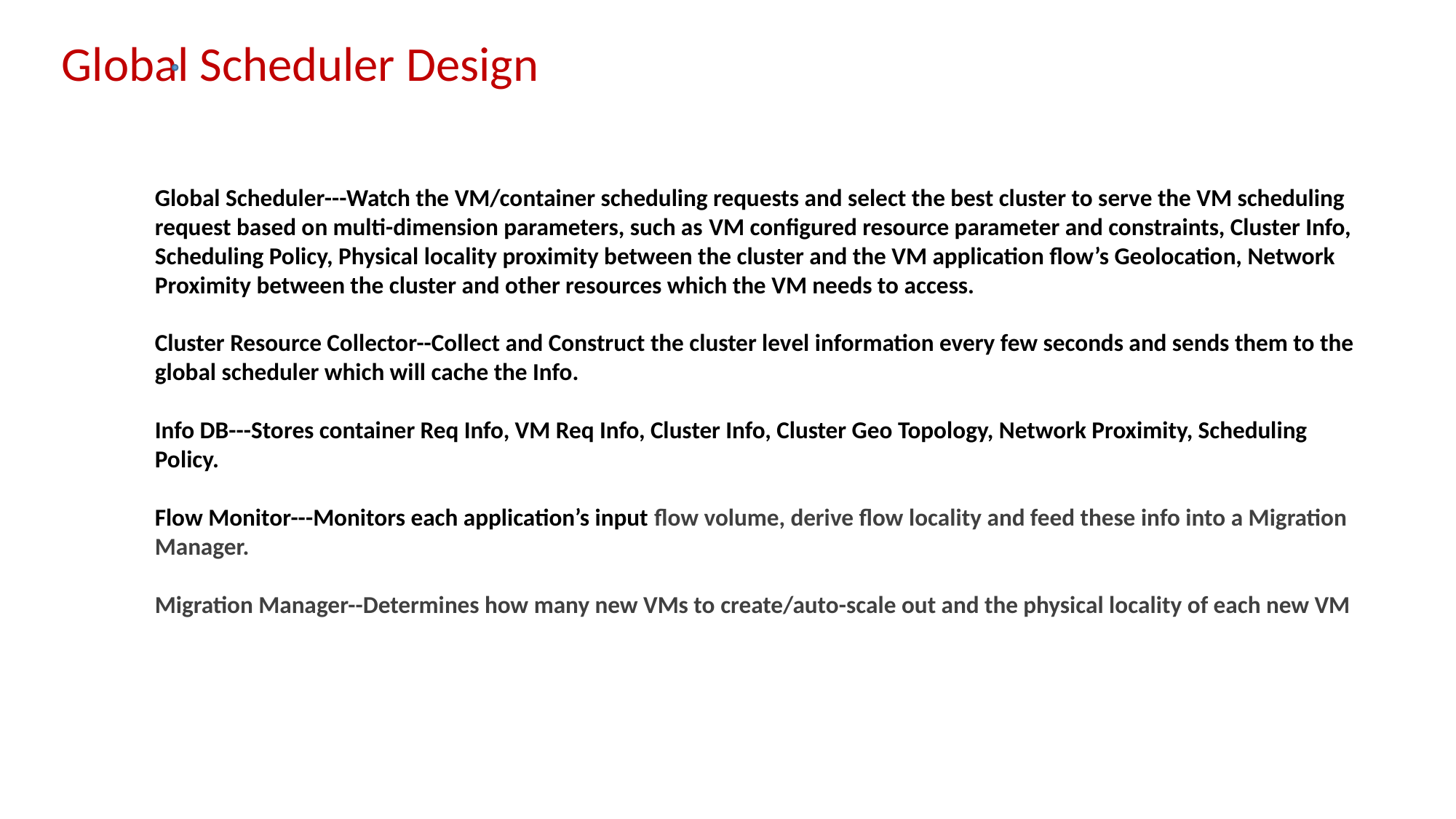

# Global Scheduler Design

Global Scheduler---Watch the VM/container scheduling requests and select the best cluster to serve the VM scheduling request based on multi-dimension parameters, such as VM configured resource parameter and constraints, Cluster Info, Scheduling Policy, Physical locality proximity between the cluster and the VM application flow’s Geolocation, Network Proximity between the cluster and other resources which the VM needs to access.

Cluster Resource Collector--Collect and Construct the cluster level information every few seconds and sends them to the global scheduler which will cache the Info.

Info DB---Stores container Req Info, VM Req Info, Cluster Info, Cluster Geo Topology, Network Proximity, Scheduling Policy.

Flow Monitor---Monitors each application’s input flow volume, derive flow locality and feed these info into a Migration Manager.

Migration Manager--Determines how many new VMs to create/auto-scale out and the physical locality of each new VM